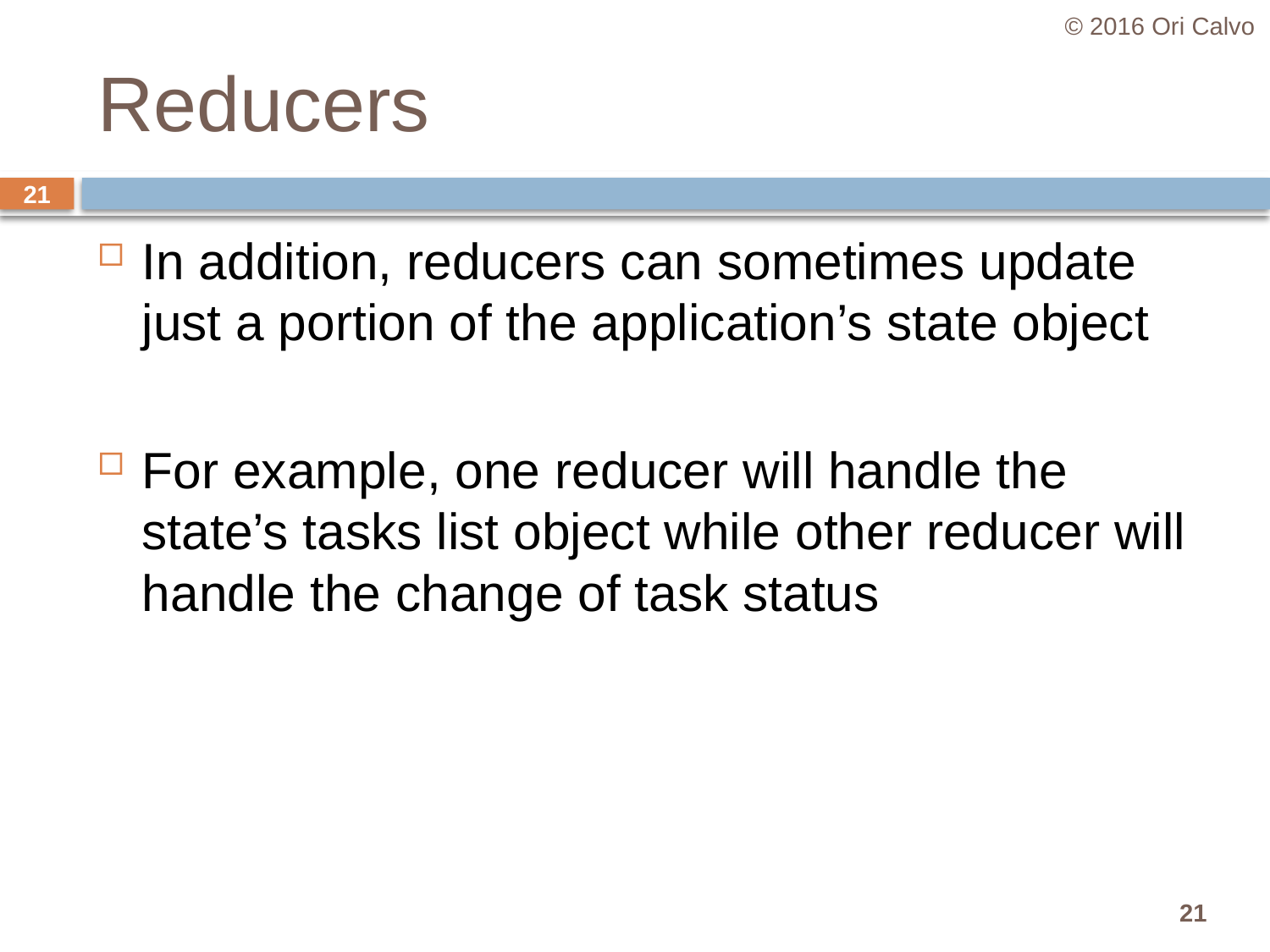

© 2016 Ori Calvo
# Reducers
21
In addition, reducers can sometimes update just a portion of the application’s state object

For example, one reducer will handle the state’s tasks list object while other reducer will handle the change of task status